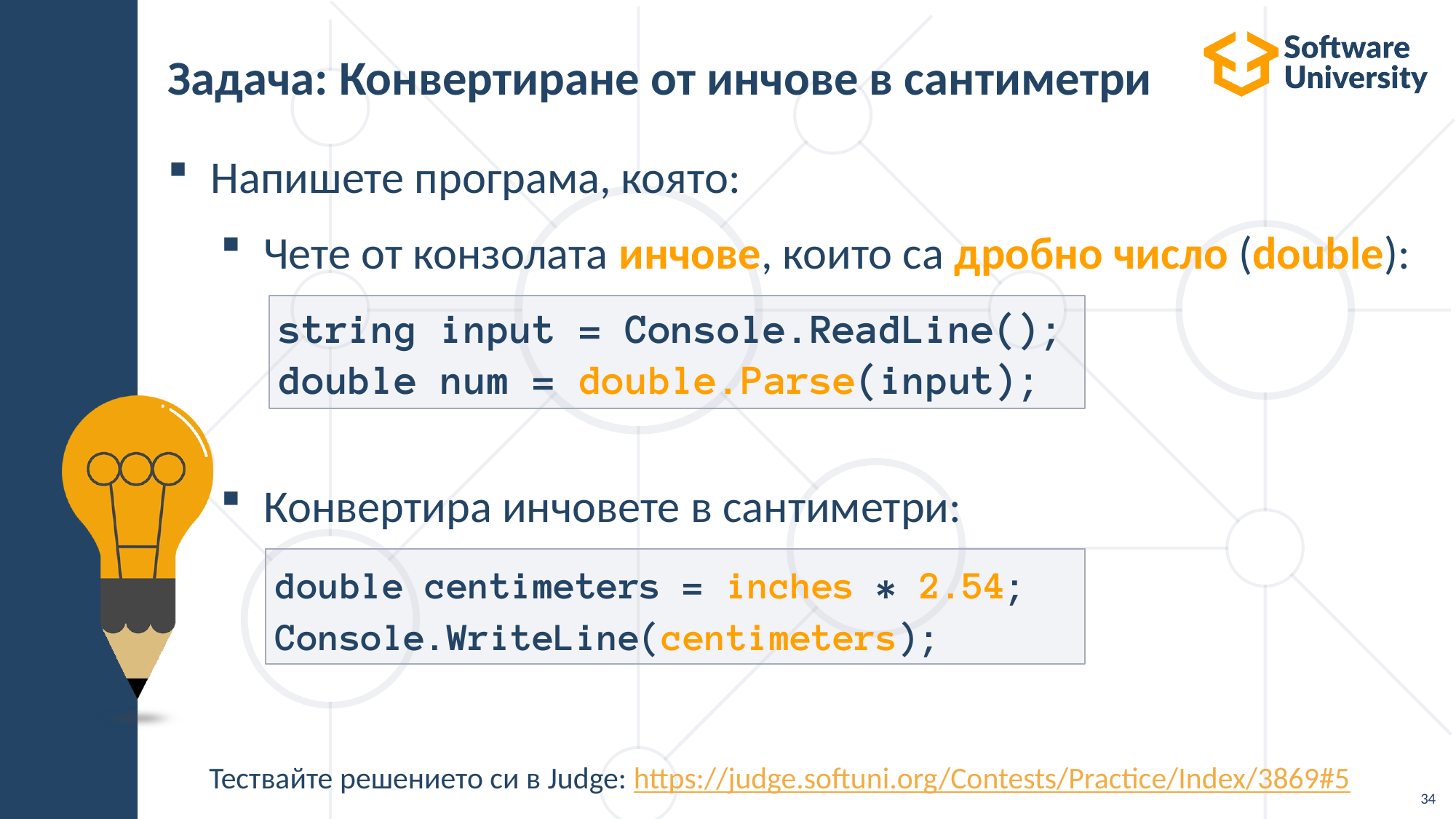

# Задача: Конвертиране от инчове в сантиметри
Напишете програма, която:
Чете от конзолата инчове, които са дробно число (double):

Конвертира инчовете в сантиметри:

string input = Console.ReadLine();
double num = double.Parse(input);
double centimeters = inches * 2.54;
Console.WriteLine(centimeters);
Тествайте решението си в Judge: https://judge.softuni.org/Contests/Practice/Index/3869#5
34